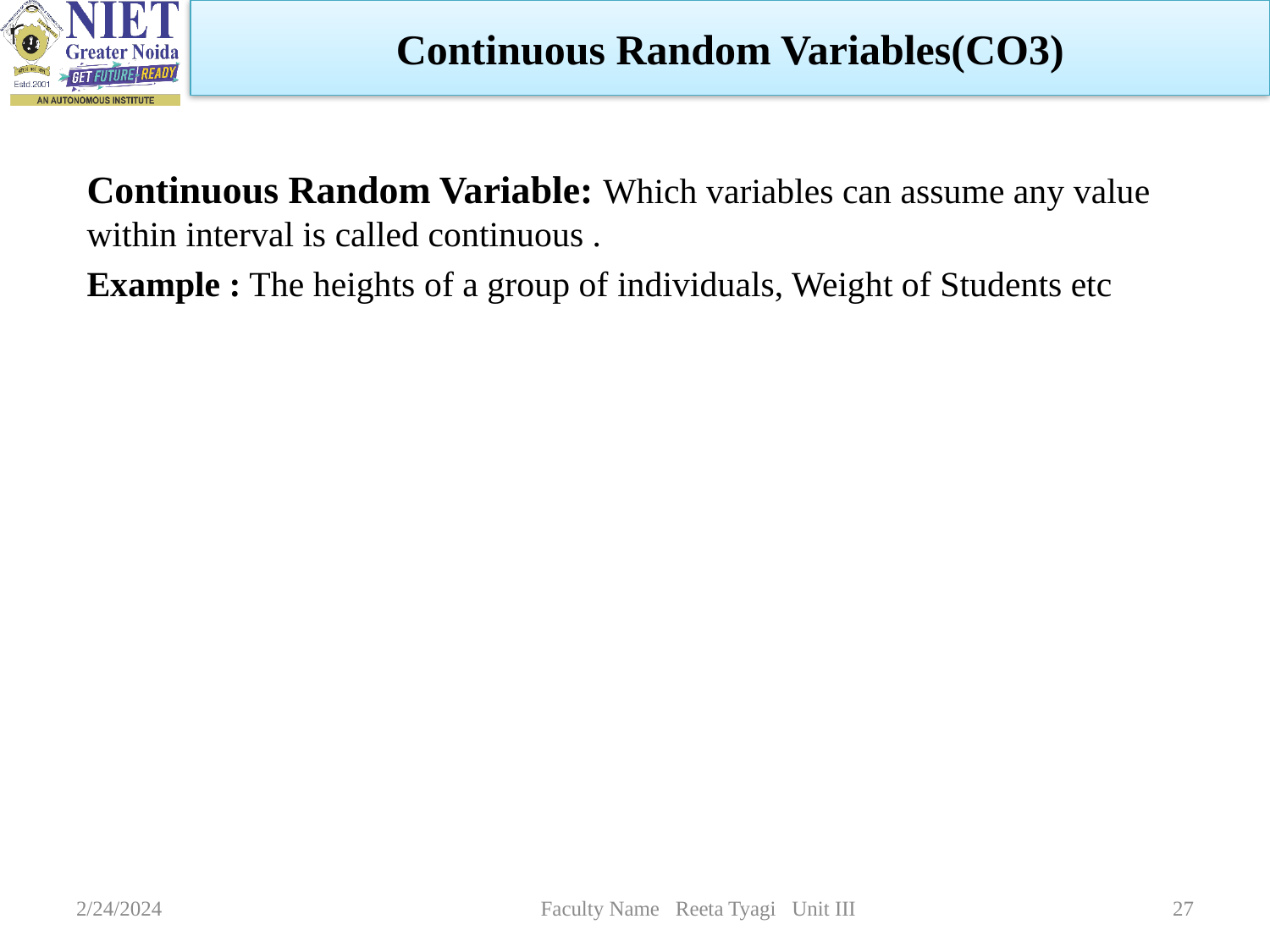

Continuous Random Variables(CO3)

Continuous Random Variable: Which variables can assume any value within interval is called continuous .
Example : The heights of a group of individuals, Weight of Students etc

2/24/2024
Faculty Name   Reeta Tyagi   Unit III
27